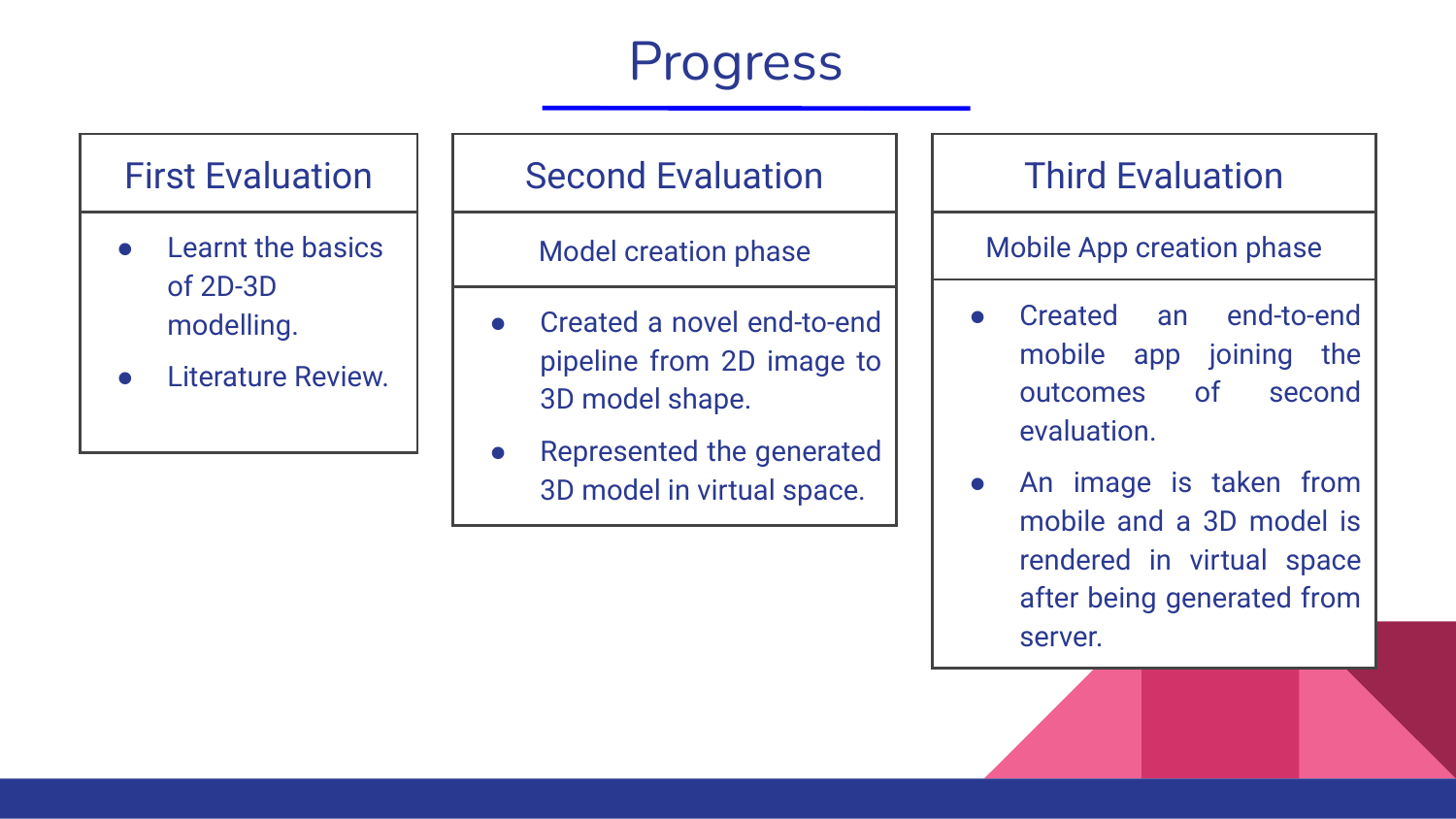

# Progress
| First Evaluation |
| --- |
| Learnt the basics of 2D-3D modelling. Literature Review. |
| Second Evaluation |
| --- |
| Model creation phase |
| Created a novel end-to-end pipeline from 2D image to 3D model shape. Represented the generated 3D model in virtual space. |
| Third Evaluation |
| --- |
| Mobile App creation phase |
| Created an end-to-end mobile app joining the outcomes of second evaluation. An image is taken from mobile and a 3D model is rendered in virtual space after being generated from server. |